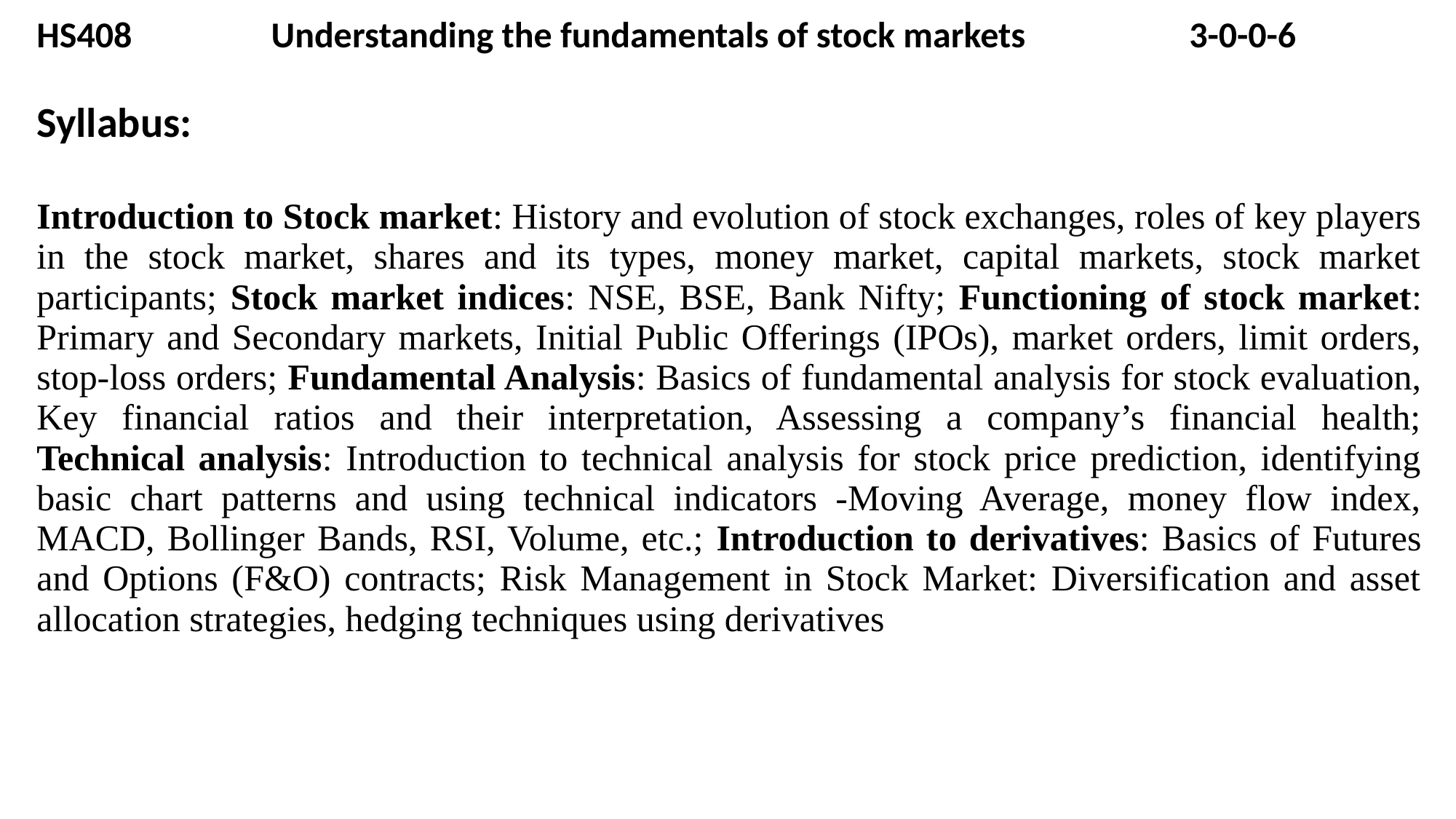

| HS408 Understanding the fundamentals of stock markets 3-0-0-6 |
| --- |
| Syllabus:   Introduction to Stock market: History and evolution of stock exchanges, roles of key players in the stock market, shares and its types, money market, capital markets, stock market participants; Stock market indices: NSE, BSE, Bank Nifty; Functioning of stock market: Primary and Secondary markets, Initial Public Offerings (IPOs), market orders, limit orders, stop-loss orders; Fundamental Analysis: Basics of fundamental analysis for stock evaluation, Key financial ratios and their interpretation, Assessing a company’s financial health; Technical analysis: Introduction to technical analysis for stock price prediction, identifying basic chart patterns and using technical indicators -Moving Average, money flow index, MACD, Bollinger Bands, RSI, Volume, etc.; Introduction to derivatives: Basics of Futures and Options (F&O) contracts; Risk Management in Stock Market: Diversification and asset allocation strategies, hedging techniques using derivatives |
|  |
|  |